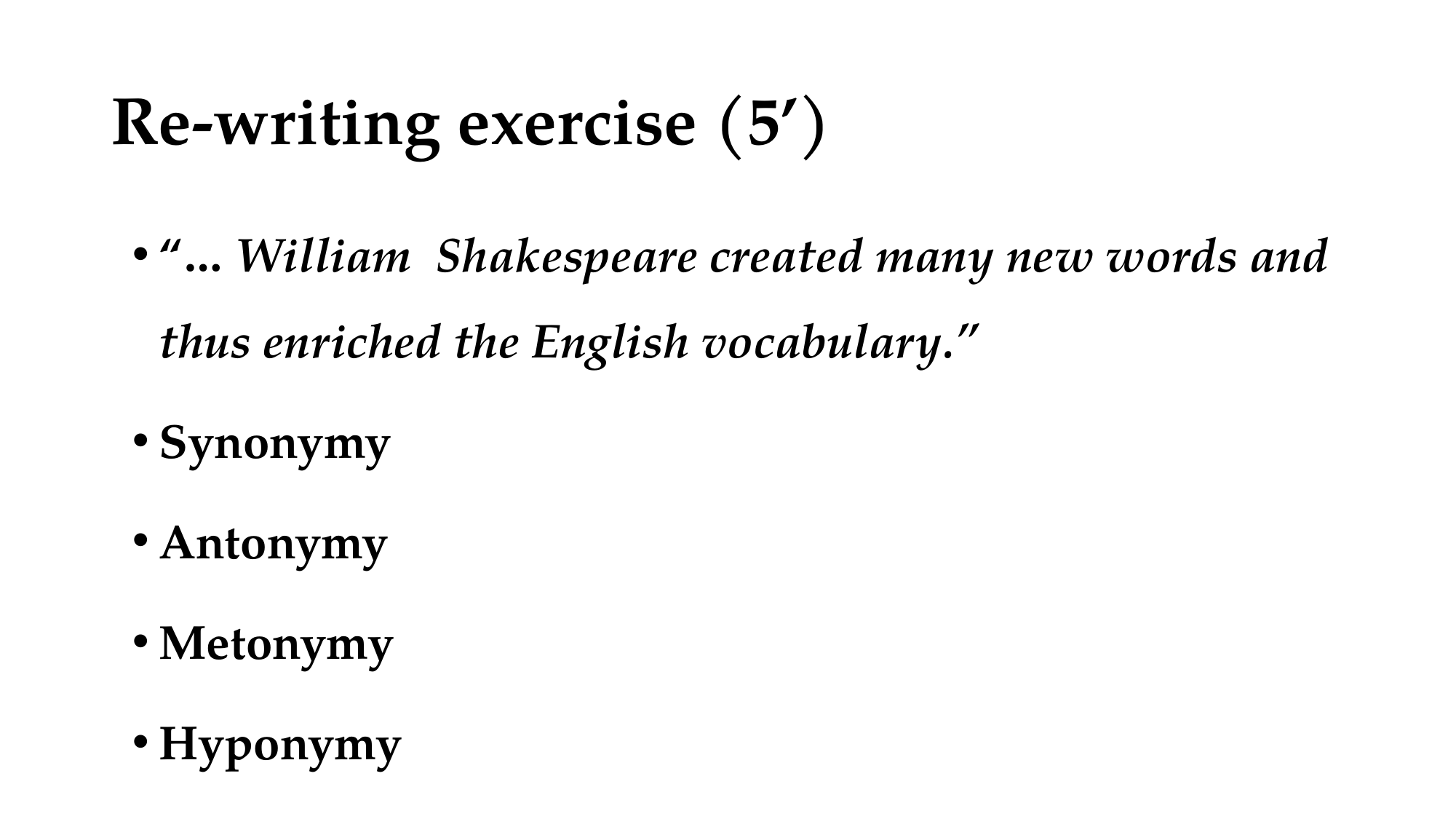

# Re-writing exercise (5’)
“… William  Shakespeare created many new words and thus enriched the English vocabulary.”
Synonymy
Antonymy
Metonymy
Hyponymy